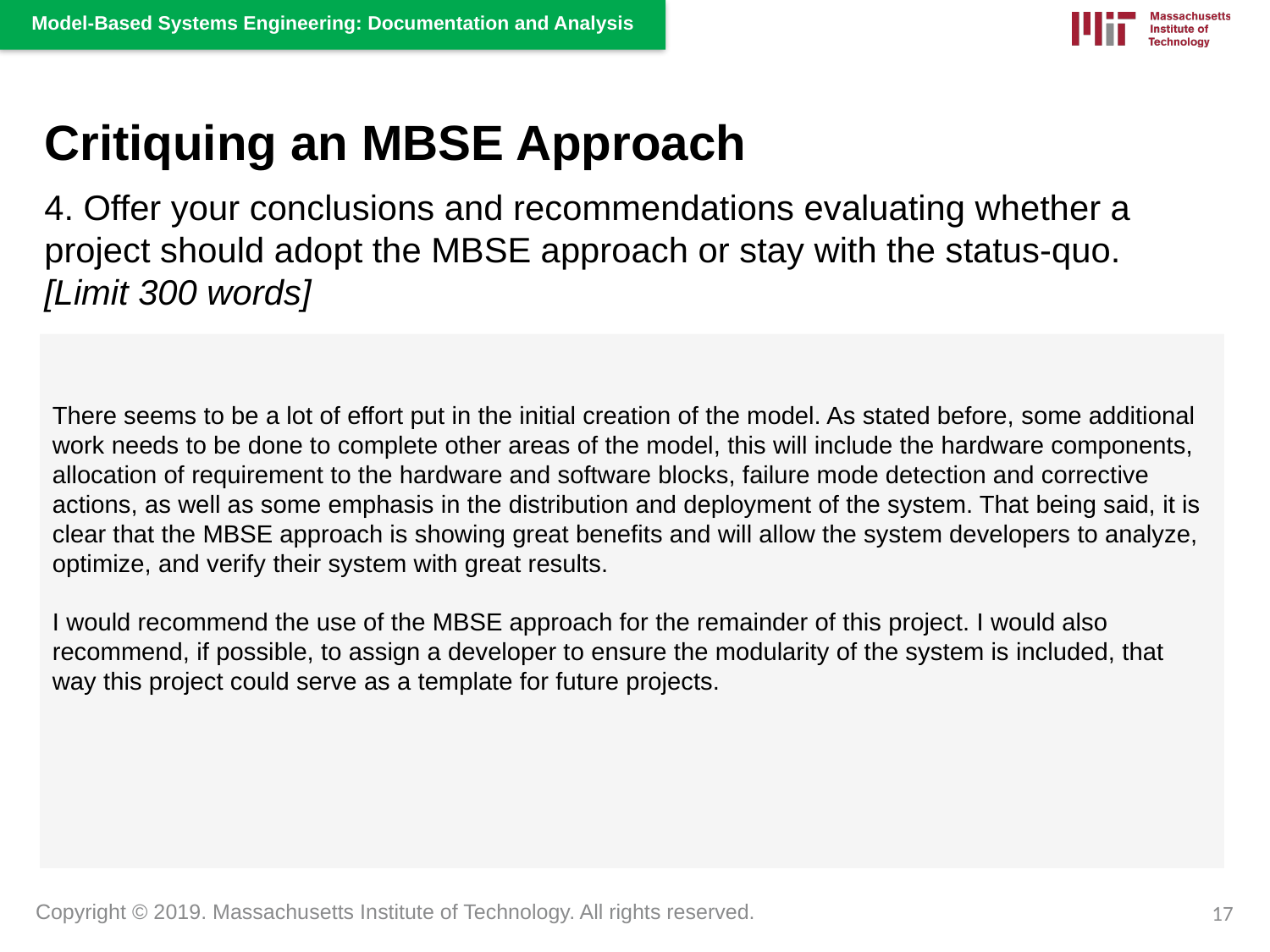

Critiquing an MBSE Approach
4. Offer your conclusions and recommendations evaluating whether a project should adopt the MBSE approach or stay with the status-quo.
[Limit 300 words]

There seems to be a lot of effort put in the initial creation of the model. As stated before, some additional work needs to be done to complete other areas of the model, this will include the hardware components, allocation of requirement to the hardware and software blocks, failure mode detection and corrective actions, as well as some emphasis in the distribution and deployment of the system. That being said, it is clear that the MBSE approach is showing great benefits and will allow the system developers to analyze, optimize, and verify their system with great results.

I would recommend the use of the MBSE approach for the remainder of this project. I would also recommend, if possible, to assign a developer to ensure the modularity of the system is included, that way this project could serve as a template for future projects.

17